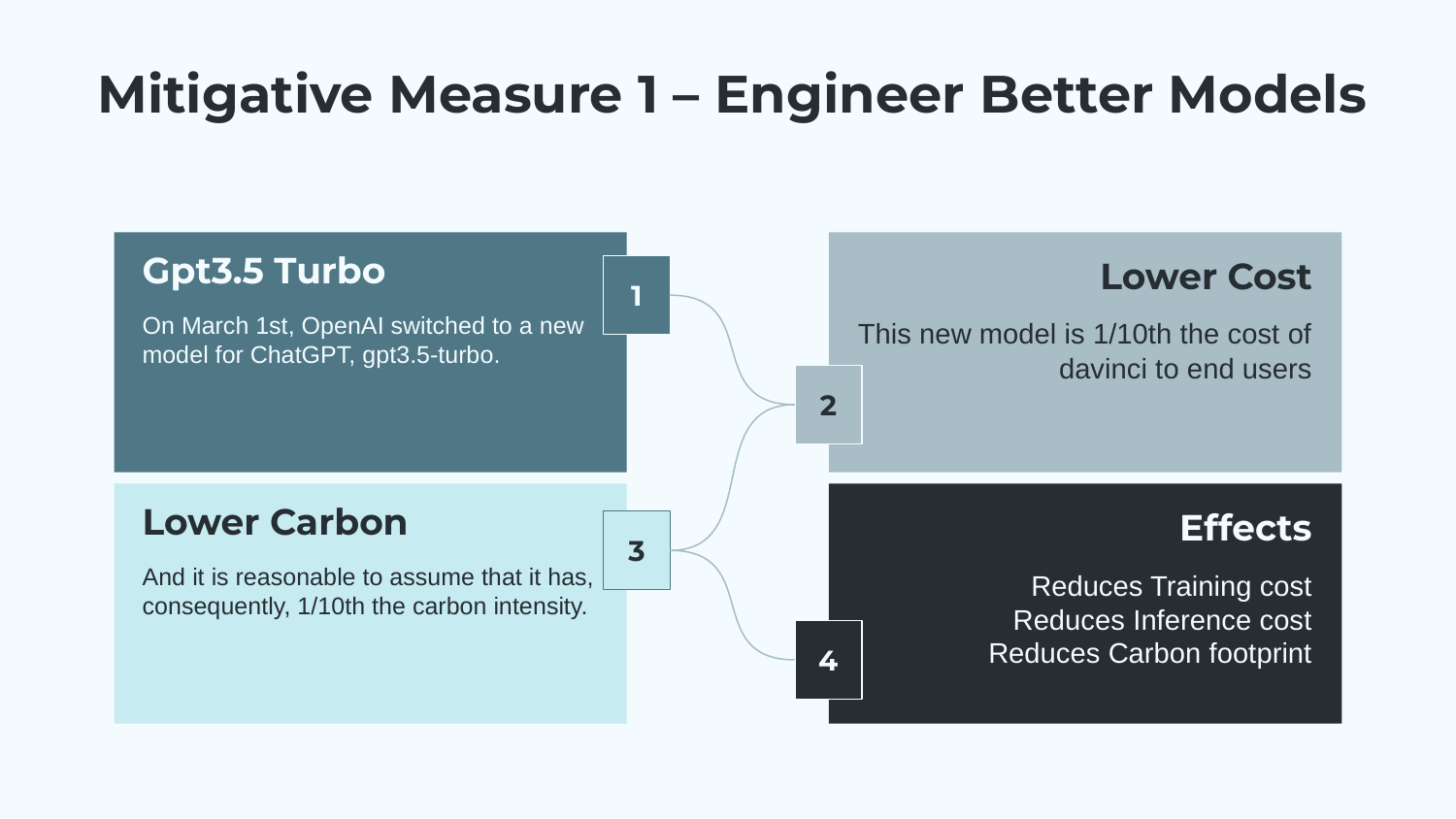

# Mitigative Measure 1 – Engineer Better Models

Gpt3.5 Turbo
On March 1st, OpenAI switched to a new model for ChatGPT, gpt3.5-turbo.
Lower Cost
This new model is 1/10th the cost of davinci to end users
1
2

Lower Carbon
And it is reasonable to assume that it has, consequently, 1/10th the carbon intensity.
Effects
Reduces Training cost
Reduces Inference cost
Reduces Carbon footprint
3
4